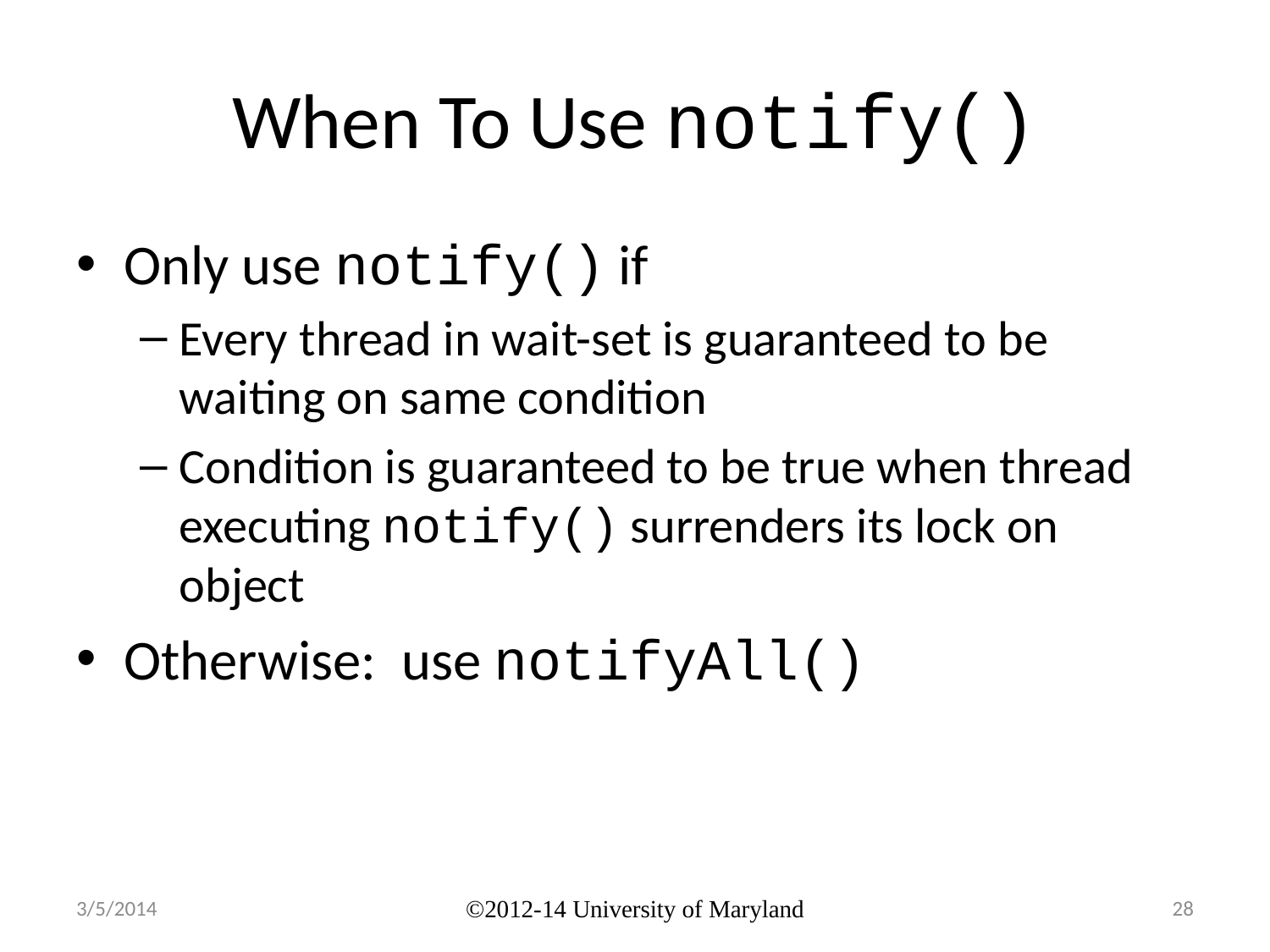

# When To Use notify()
Only use notify() if
Every thread in wait-set is guaranteed to be waiting on same condition
Condition is guaranteed to be true when thread executing notify() surrenders its lock on object
Otherwise:  use notifyAll()
3/5/2014
©2012-14 University of Maryland
28